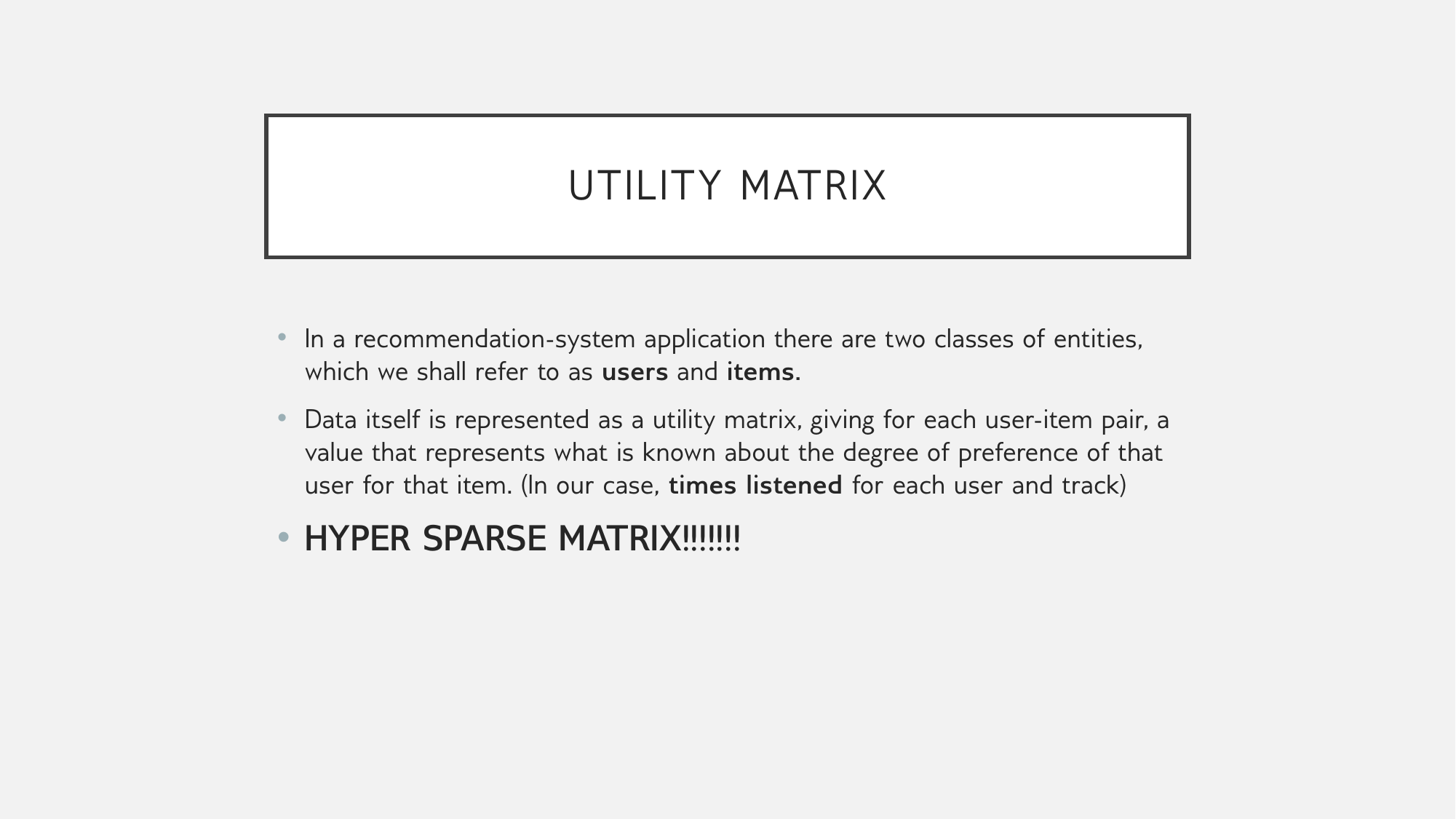

# Utility matrix
In a recommendation-system application there are two classes of entities, which we shall refer to as users and items.
Data itself is represented as a utility matrix, giving for each user-item pair, a value that represents what is known about the degree of preference of that user for that item. (In our case, times listened for each user and track)
HYPER SPARSE MATRIX!!!!!!!